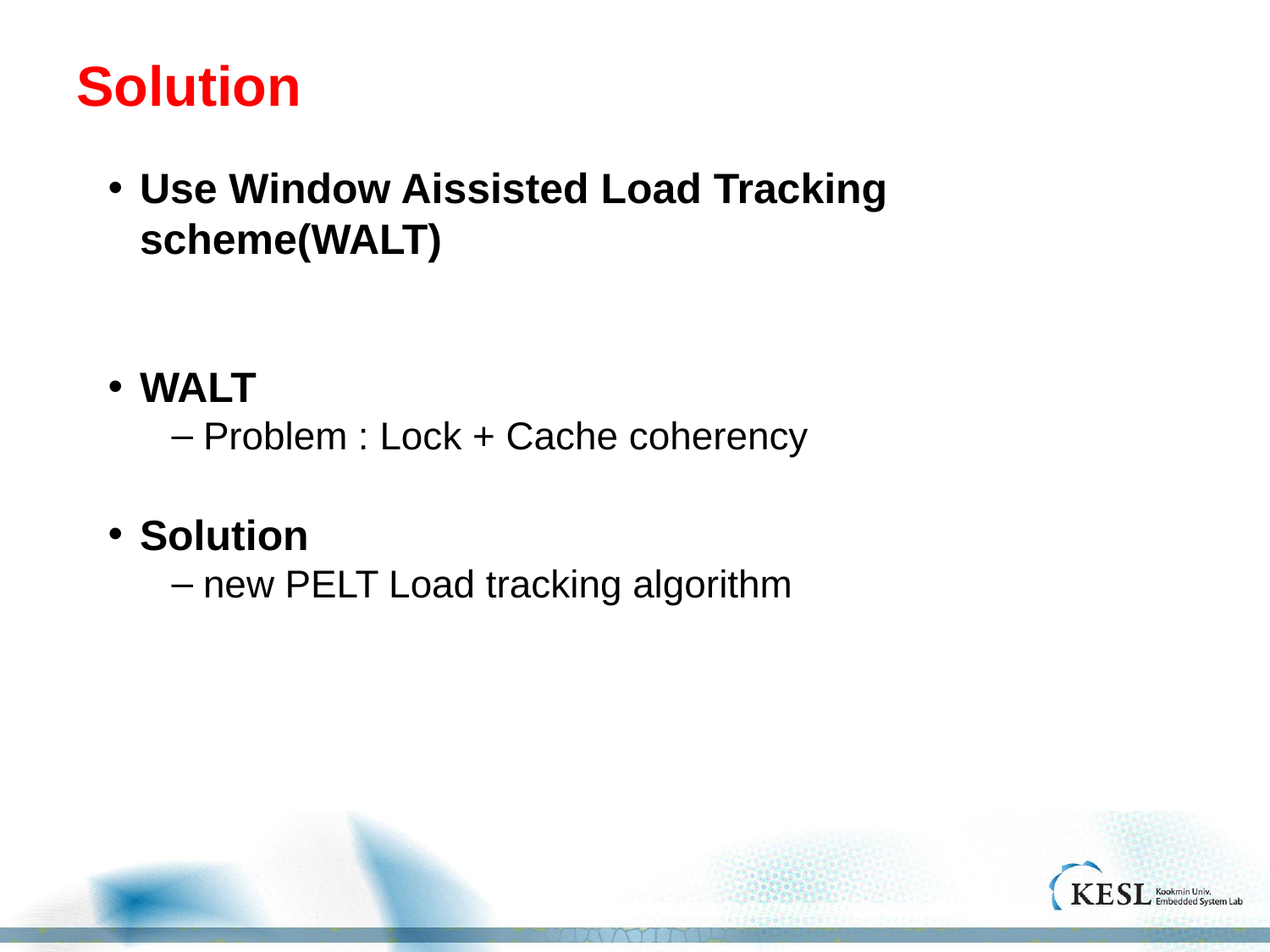

# Solution
Use Window Aissisted Load Tracking scheme(WALT)

WALT
Problem : Lock + Cache coherency

Solution
new PELT Load tracking algorithm